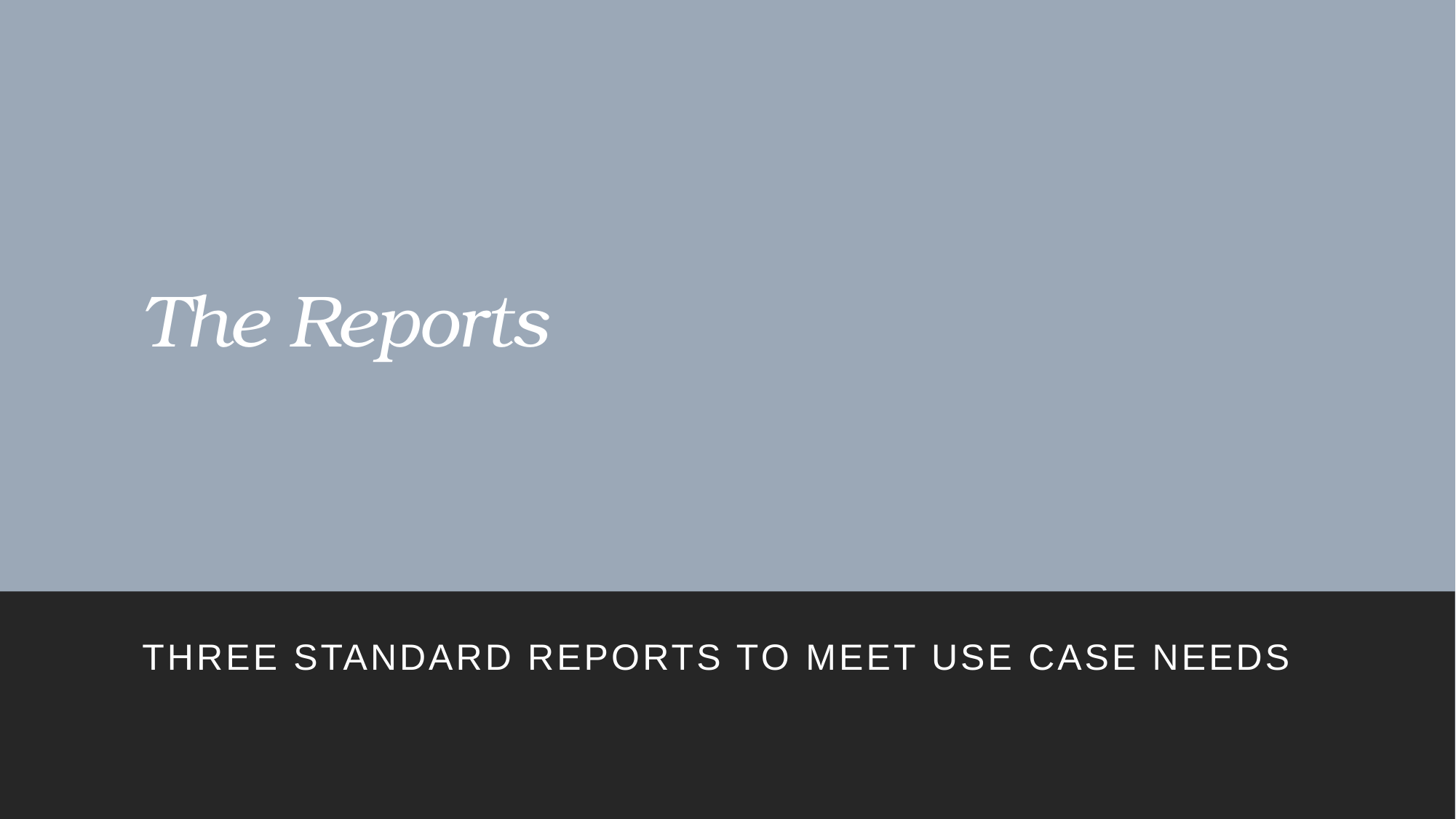

# The Reports

Three standard reports to meet use case needs